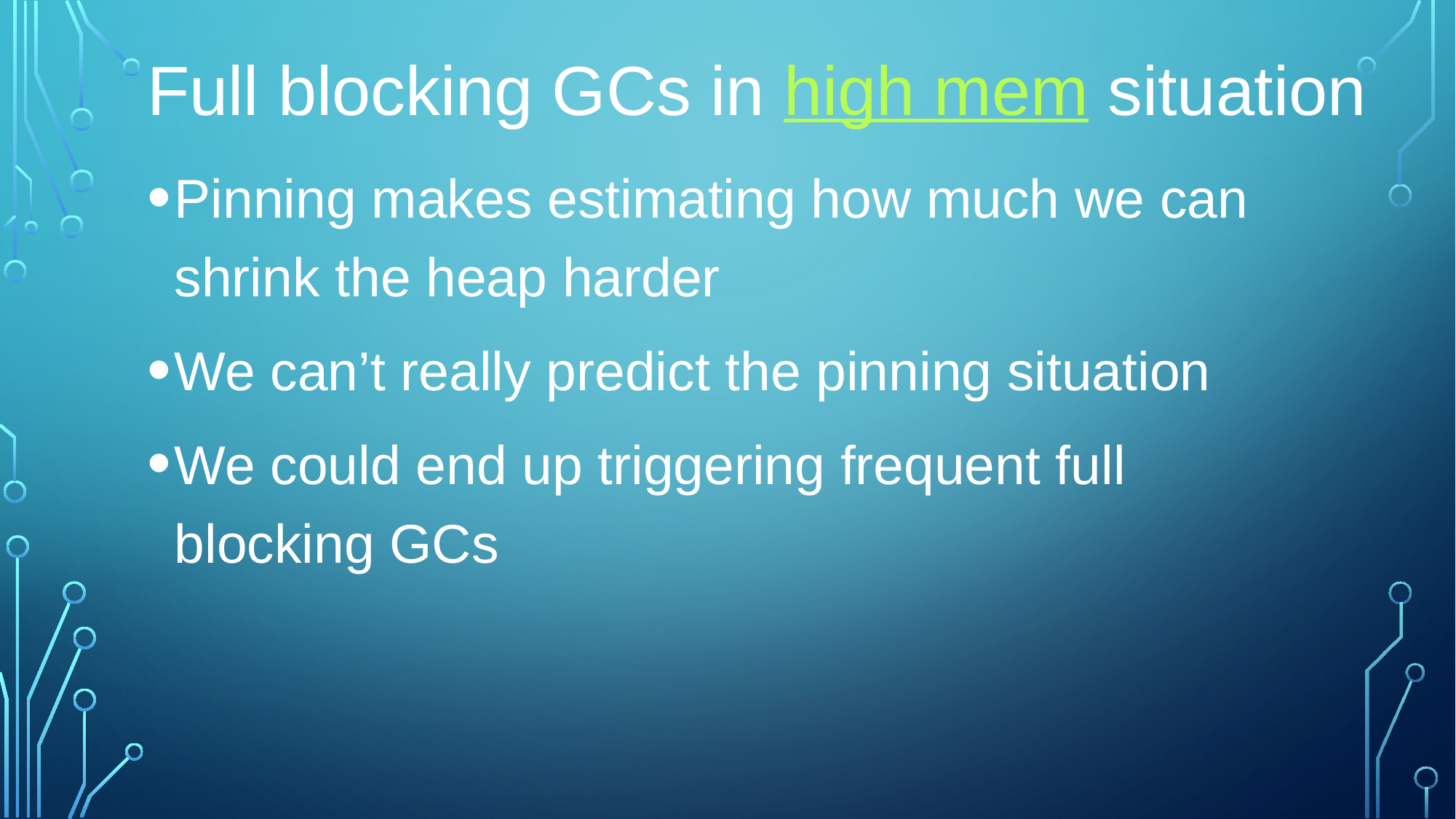

# Full blocking GCs in high mem situation
Pinning makes estimating how much we can shrink the heap harder
We can’t really predict the pinning situation
We could end up triggering frequent full blocking GCs